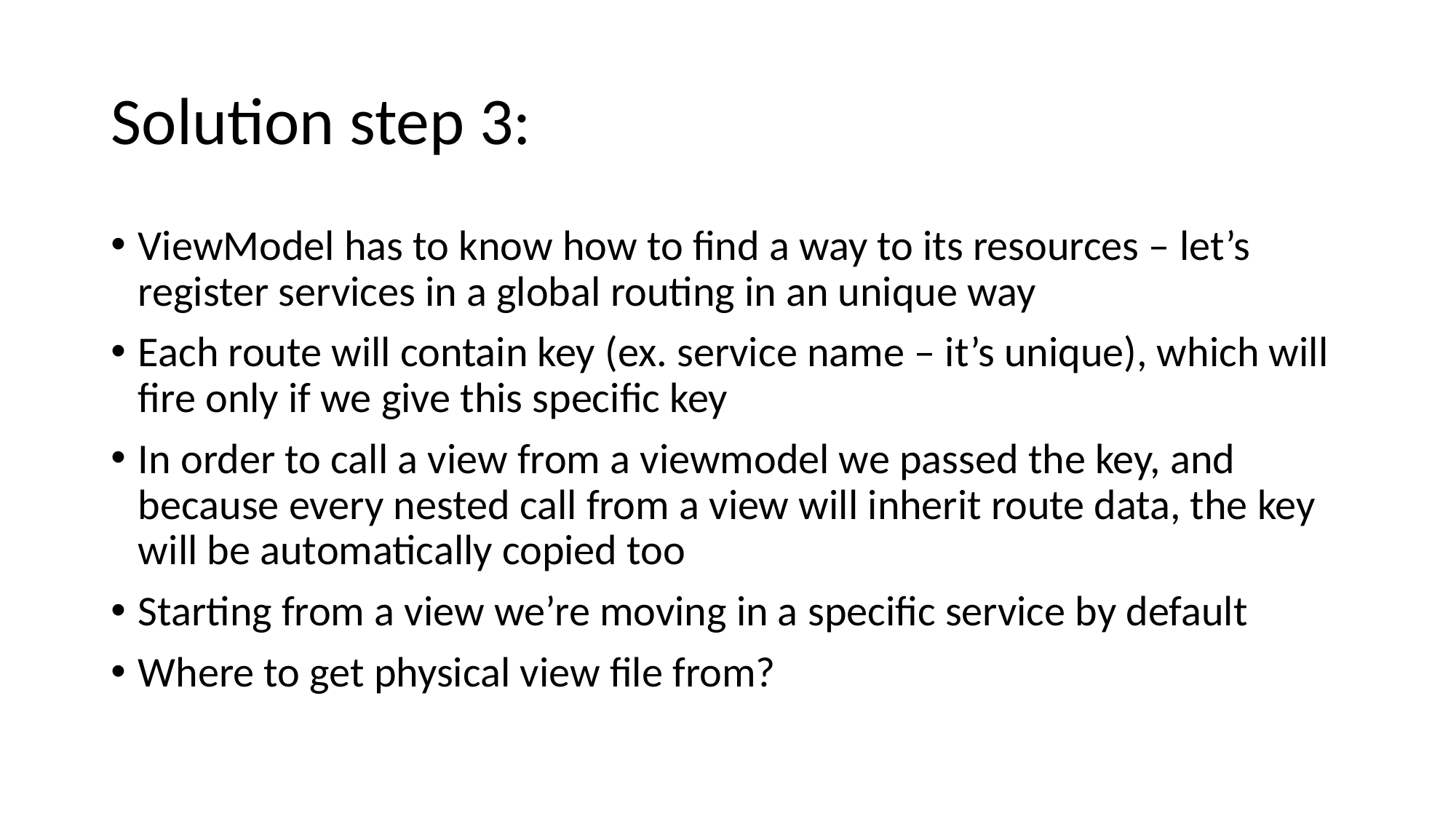

# Solution step 3:
ViewModel has to know how to find a way to its resources – let’s register services in a global routing in an unique way
Each route will contain key (ex. service name – it’s unique), which will fire only if we give this specific key
In order to call a view from a viewmodel we passed the key, and because every nested call from a view will inherit route data, the key will be automatically copied too
Starting from a view we’re moving in a specific service by default
Where to get physical view file from?